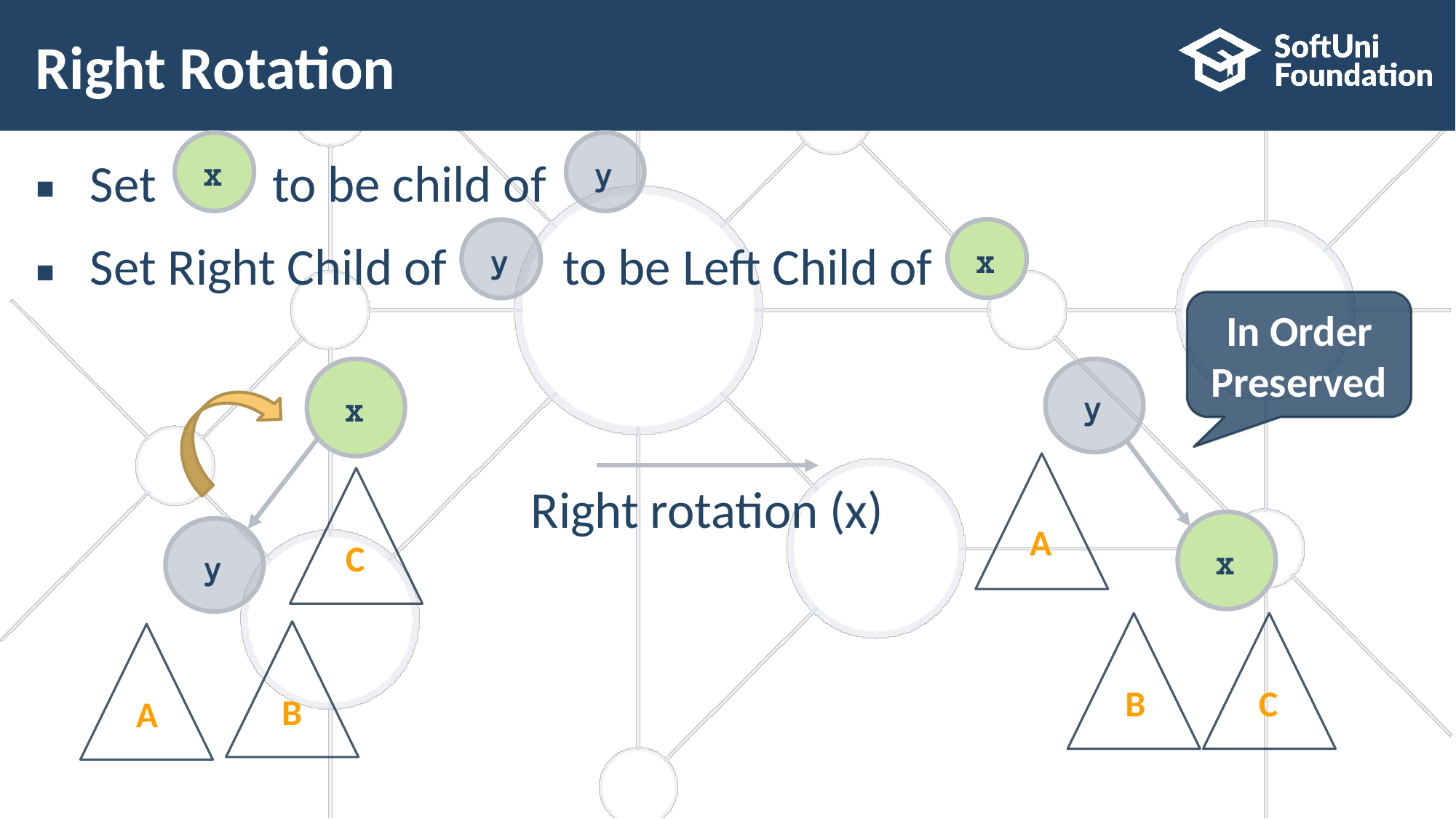

# Right Rotation
x
y
Set          to be child of
Set Right Child of          to be Left Child of
x
y
In Order Preserved
x
y

Right rotation (x)
A
x
y
C

B
C
B
A